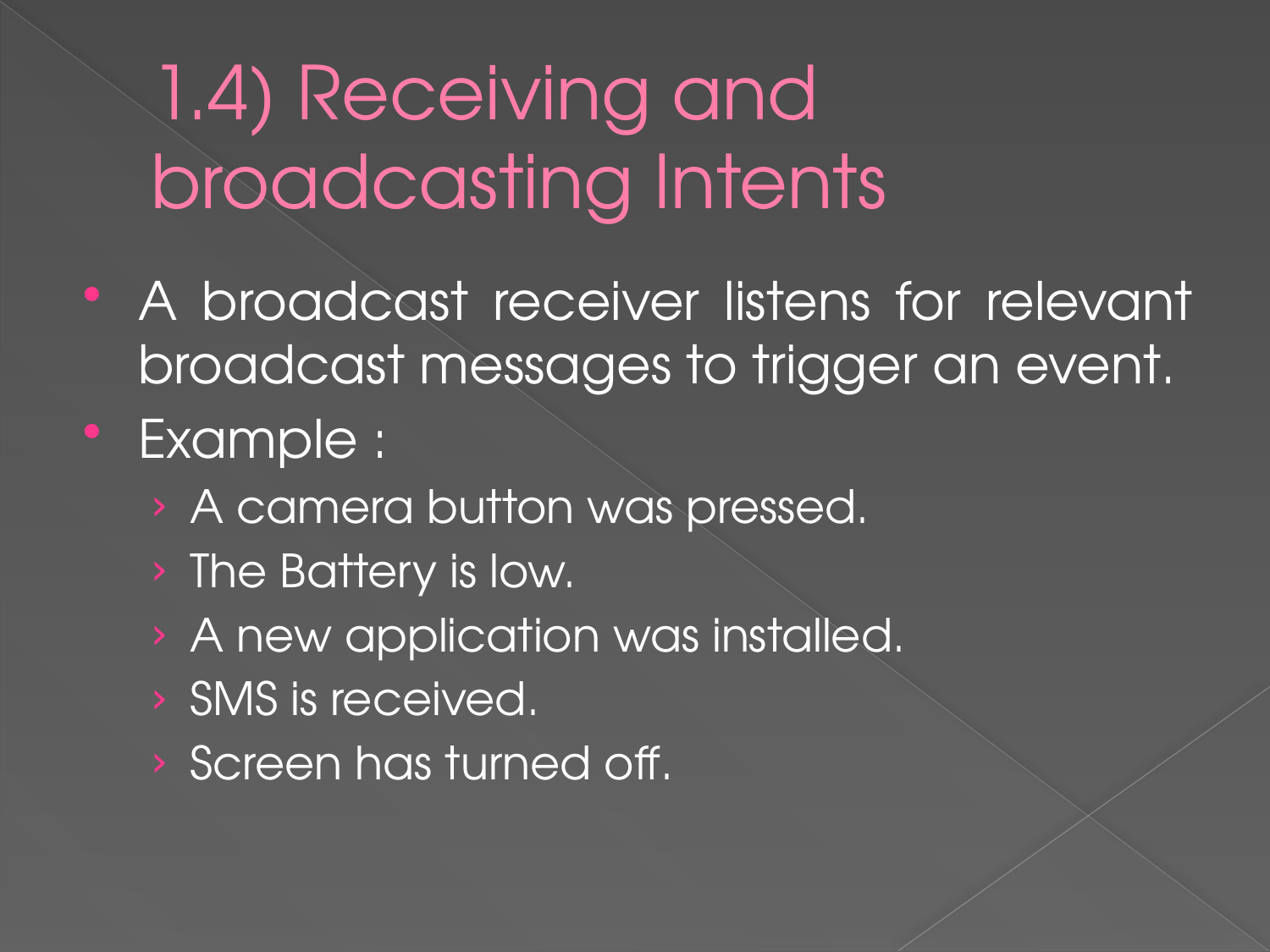

# 1.4) Receiving and broadcasting Intents
A broadcast receiver listens for relevant broadcast messages to trigger an event.
Example :
A camera button was pressed.
The Battery is low.
A new application was installed.
SMS is received.
Screen has turned off.